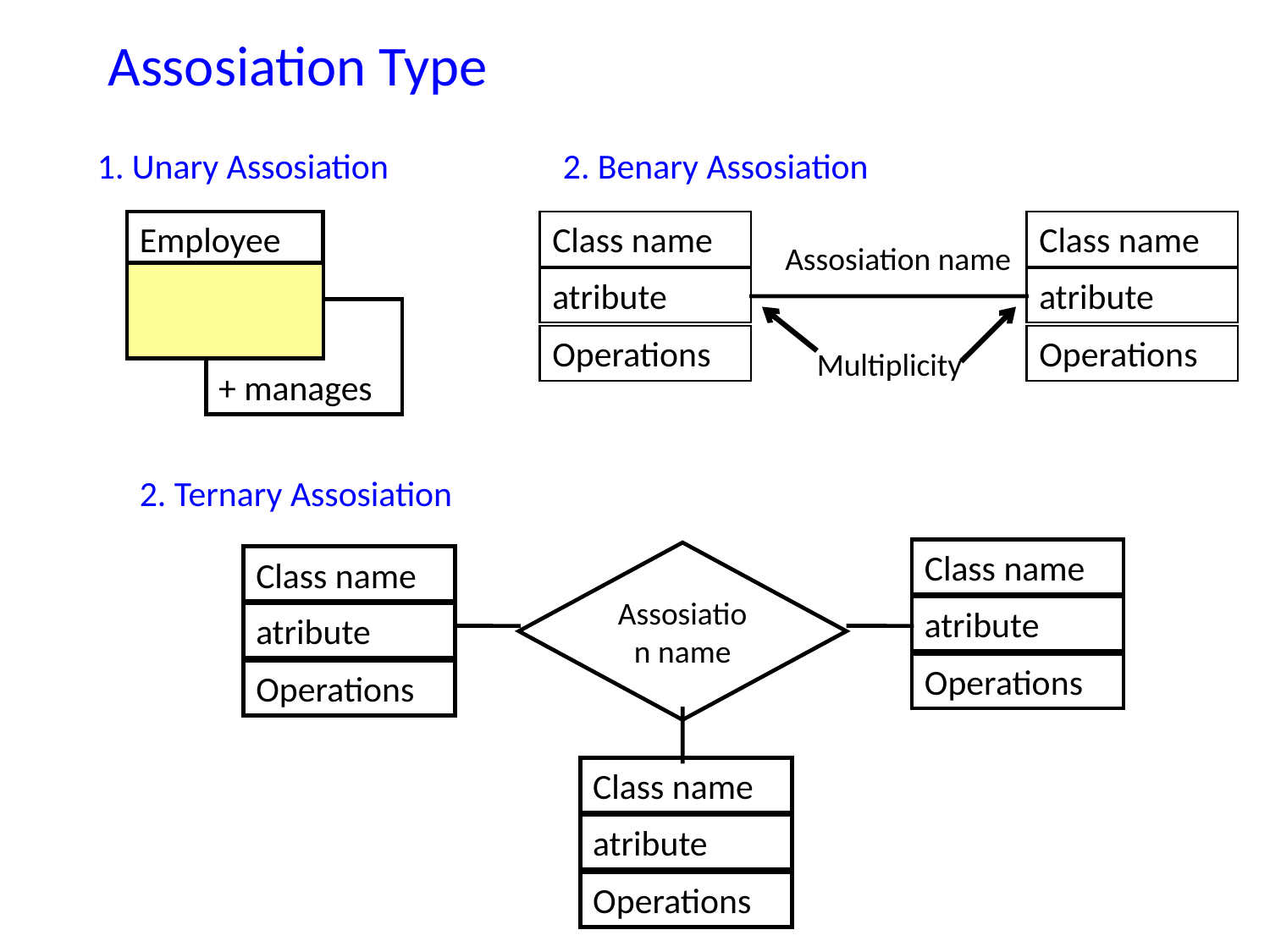

# Assosiation Type
1. Unary Assosiation
2. Benary Assosiation

Employee

+ manages
Class name
atribute
Operations
Class name
atribute
Operations
Assosiation name

Multiplicity
2. Ternary Assosiation
Class name
atribute
Operations
Assosiation name
Class name
atribute
Operations

Class name
atribute
Operations